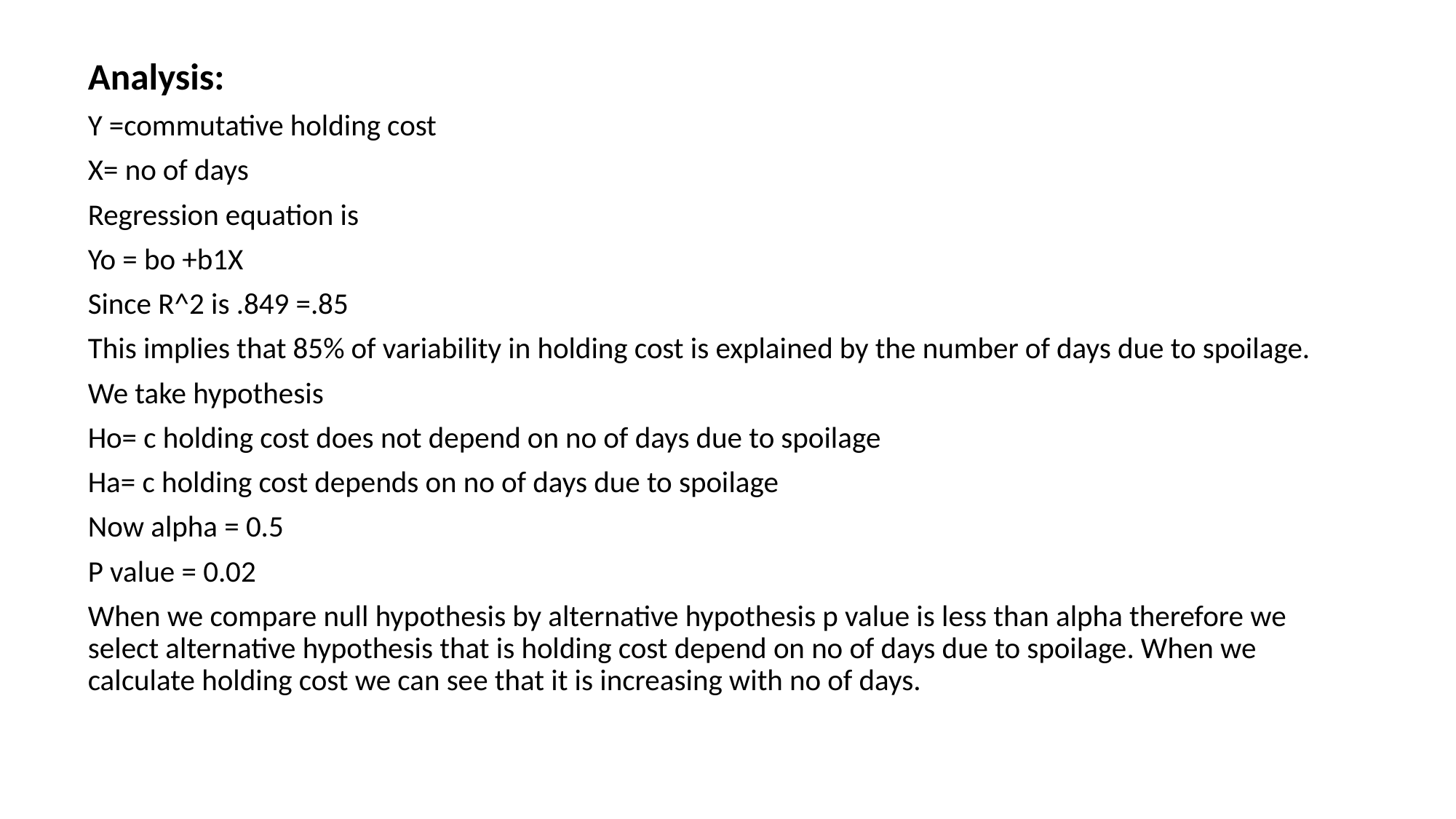

Analysis:
Y =commutative holding cost
X= no of days
Regression equation is
Yo = bo +b1X
Since R^2 is .849 =.85
This implies that 85% of variability in holding cost is explained by the number of days due to spoilage.
We take hypothesis
Ho= c holding cost does not depend on no of days due to spoilage
Ha= c holding cost depends on no of days due to spoilage
Now alpha = 0.5
P value = 0.02
When we compare null hypothesis by alternative hypothesis p value is less than alpha therefore we select alternative hypothesis that is holding cost depend on no of days due to spoilage. When we calculate holding cost we can see that it is increasing with no of days.